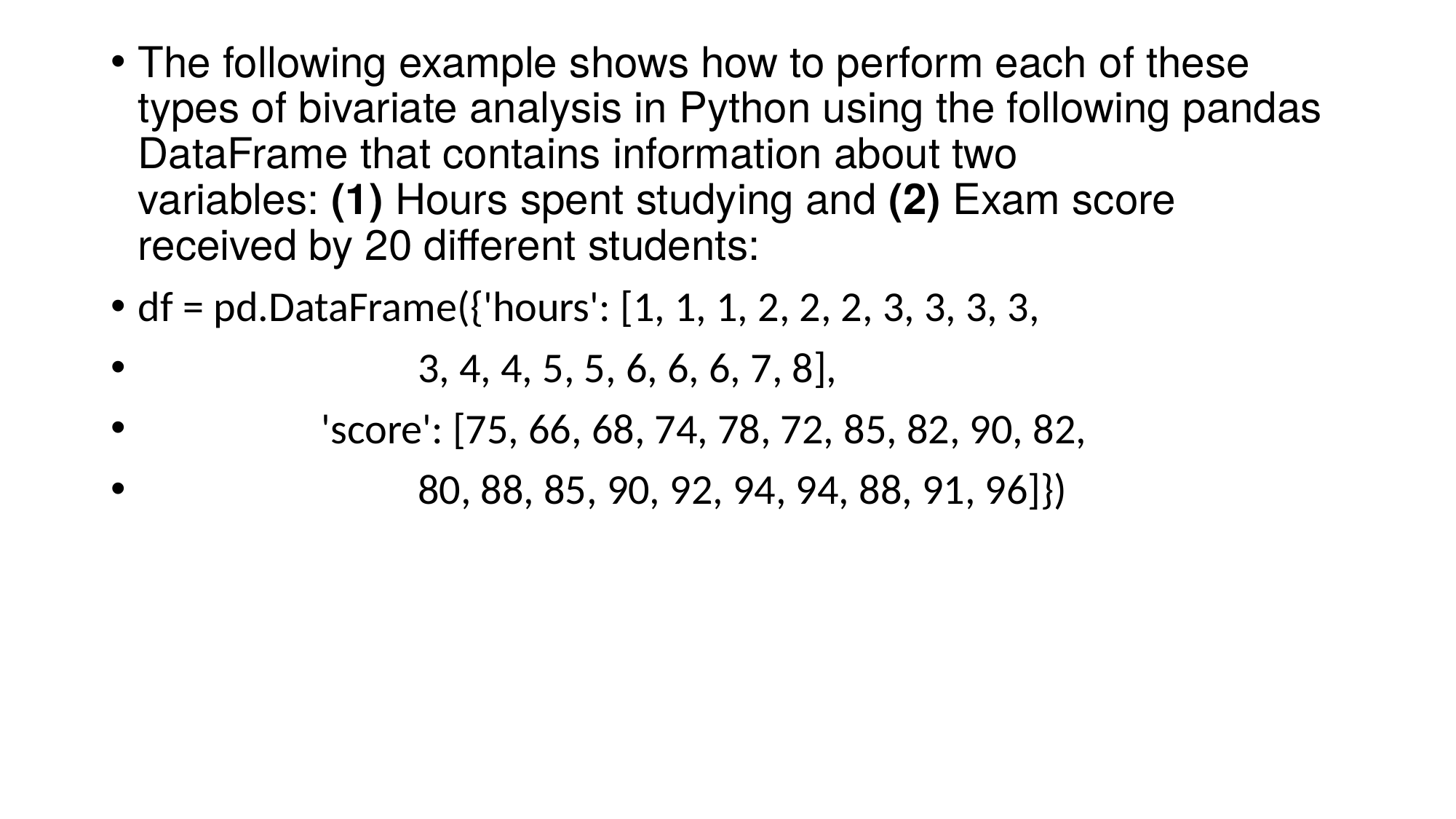

The following example shows how to perform each of these types of bivariate analysis in Python using the following pandas DataFrame that contains information about two variables: (1) Hours spent studying and (2) Exam score received by 20 different students:
df = pd.DataFrame({'hours': [1, 1, 1, 2, 2, 2, 3, 3, 3, 3,
                             3, 4, 4, 5, 5, 6, 6, 6, 7, 8],
                   'score': [75, 66, 68, 74, 78, 72, 85, 82, 90, 82,
                             80, 88, 85, 90, 92, 94, 94, 88, 91, 96]})